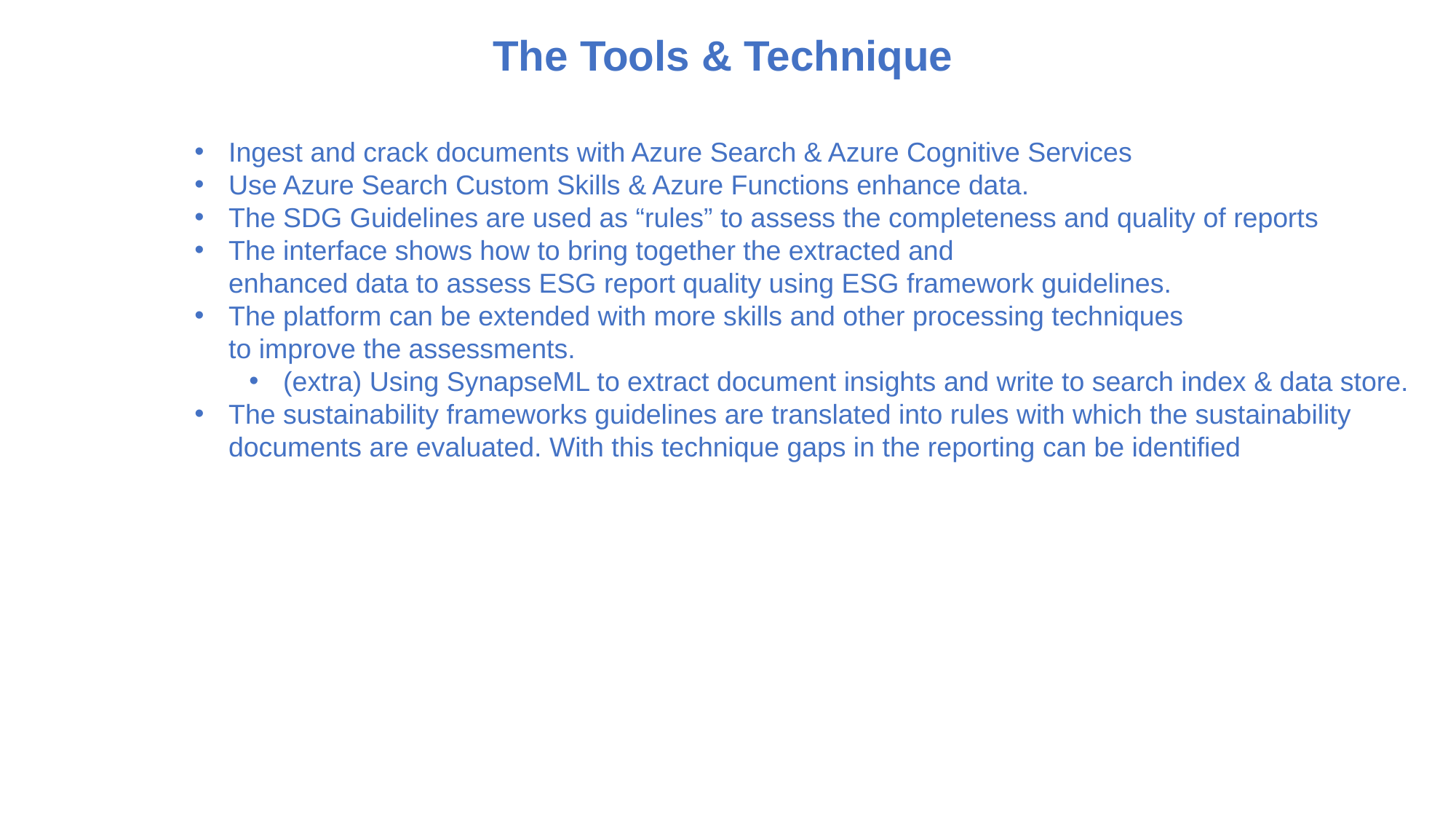

# The Tools & Technique
Ingest and crack documents with Azure Search & Azure Cognitive Services
Use Azure Search Custom Skills & Azure Functions enhance data.
The SDG Guidelines are used as “rules” to assess the completeness and quality of reports
The interface shows how to bring together the extracted and
enhanced data to assess ESG report quality using ESG framework guidelines.
The platform can be extended with more skills and other processing techniques
to improve the assessments.
(extra) Using SynapseML to extract document insights and write to search index & data store.
The sustainability frameworks guidelines are translated into rules with which the sustainability
documents are evaluated. With this technique gaps in the reporting can be identified